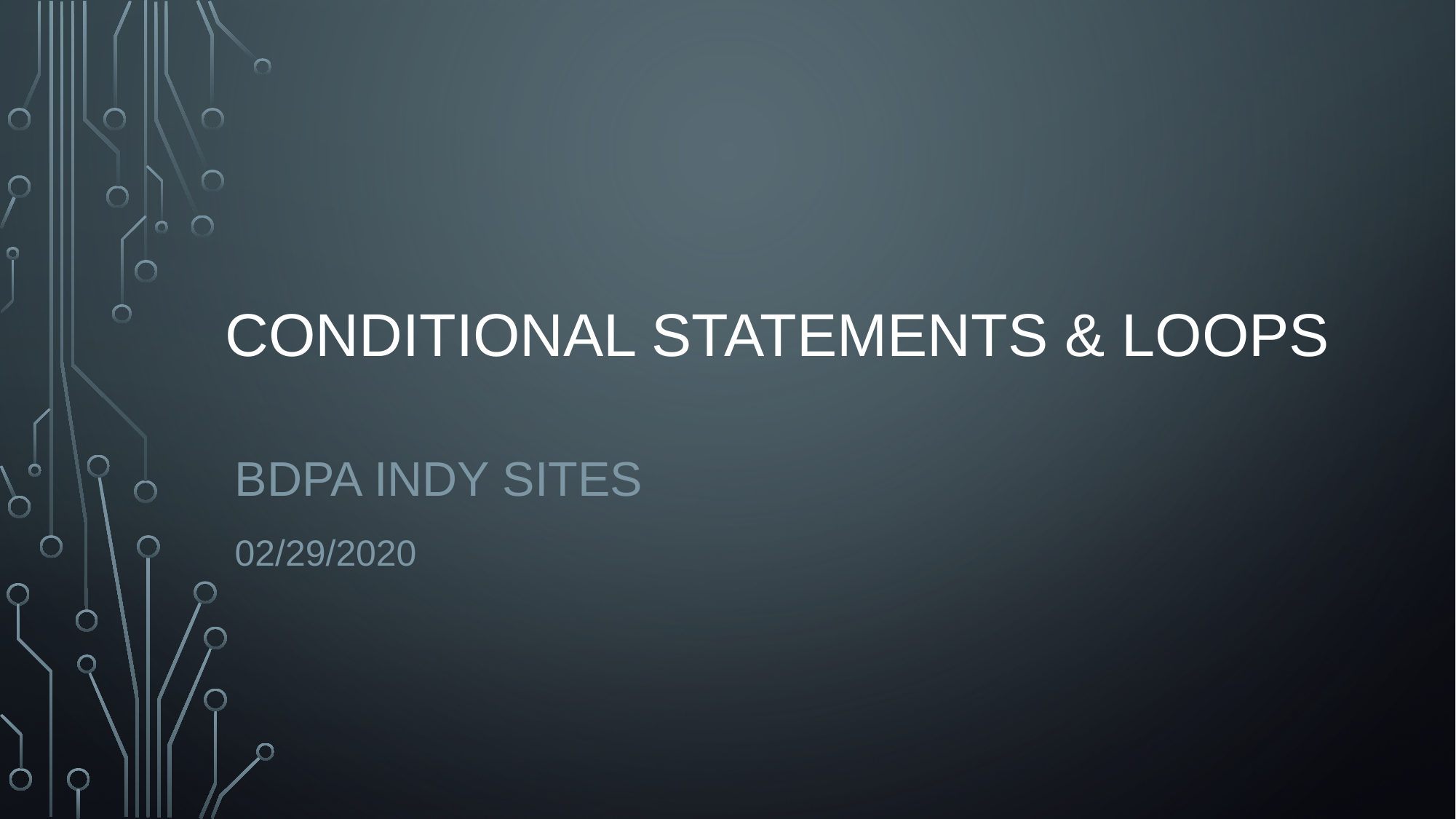

# Conditional Statements & Loops
BDPA INDY Sites
02/29/2020